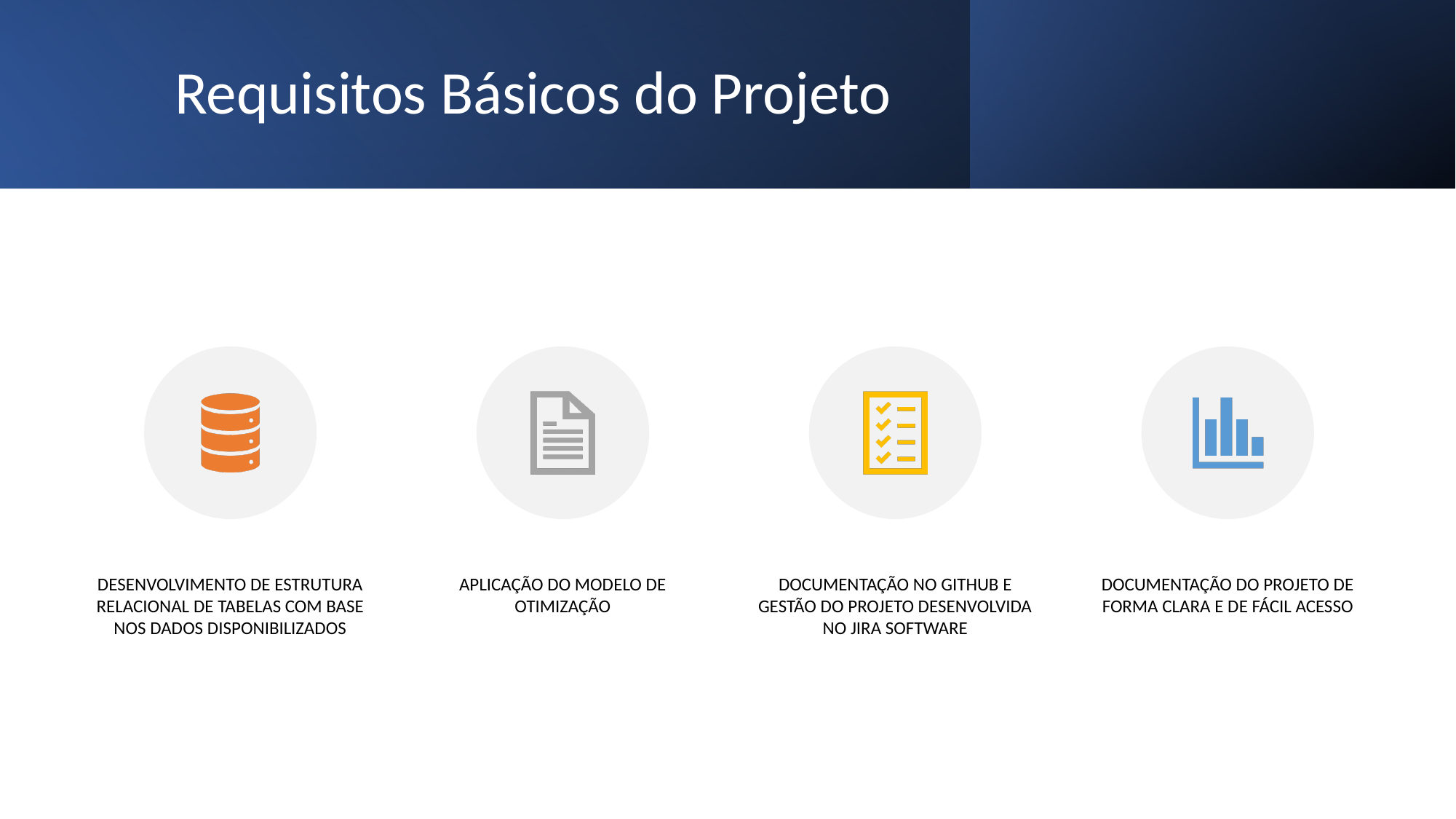

# Requisitos Básicos do Projeto
DESENVOLVIMENTO DE ESTRUTURA RELACIONAL DE TABELAS COM BASE NOS DADOS DISPONIBILIZADOS
APLICAÇÃO DO MODELO DE OTIMIZAÇÃO
DOCUMENTAÇÃO NO GITHUB E GESTÃO DO PROJETO DESENVOLVIDA NO JIRA SOFTWARE
DOCUMENTAÇÃO DO PROJETO DE FORMA CLARA E DE FÁCIL ACESSO